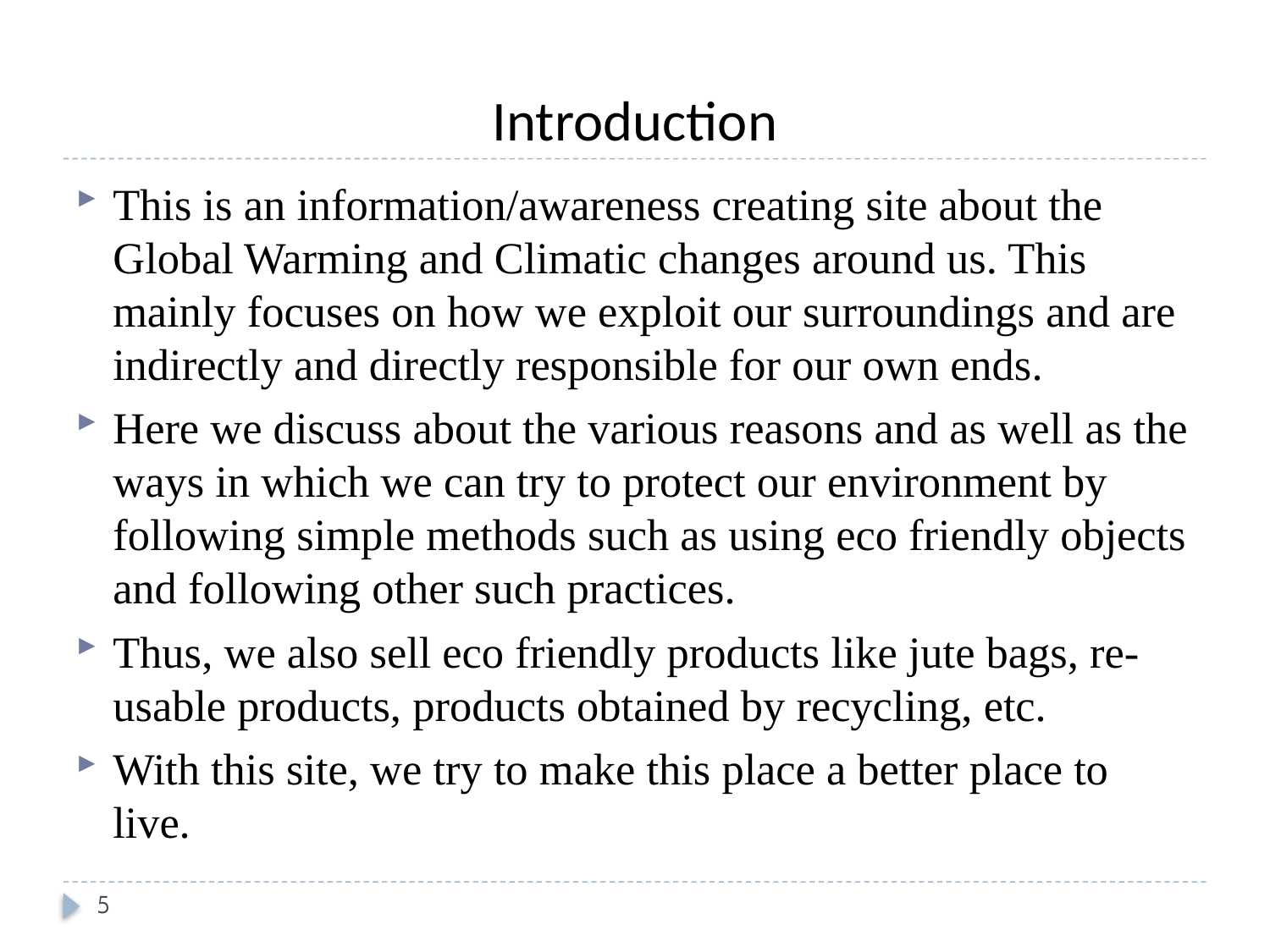

# Introduction
This is an information/awareness creating site about the Global Warming and Climatic changes around us. This mainly focuses on how we exploit our surroundings and are indirectly and directly responsible for our own ends.
Here we discuss about the various reasons and as well as the ways in which we can try to protect our environment by following simple methods such as using eco friendly objects and following other such practices.
Thus, we also sell eco friendly products like jute bags, re-usable products, products obtained by recycling, etc.
With this site, we try to make this place a better place to live.

5